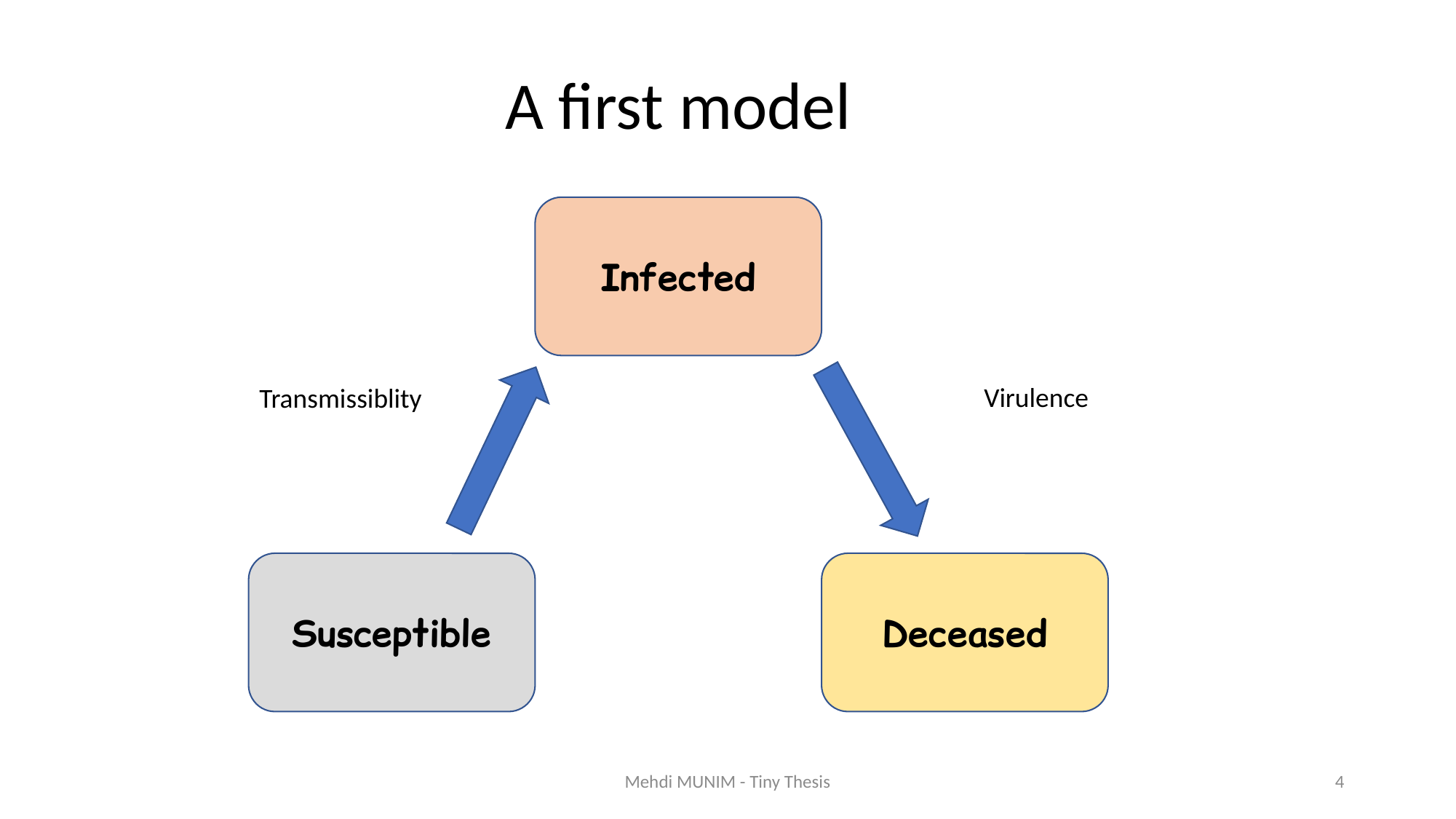

# A first model
Infected

Virulence
Transmissiblity
Susceptible
Deceased
Mehdi MUNIM - Tiny Thesis
4